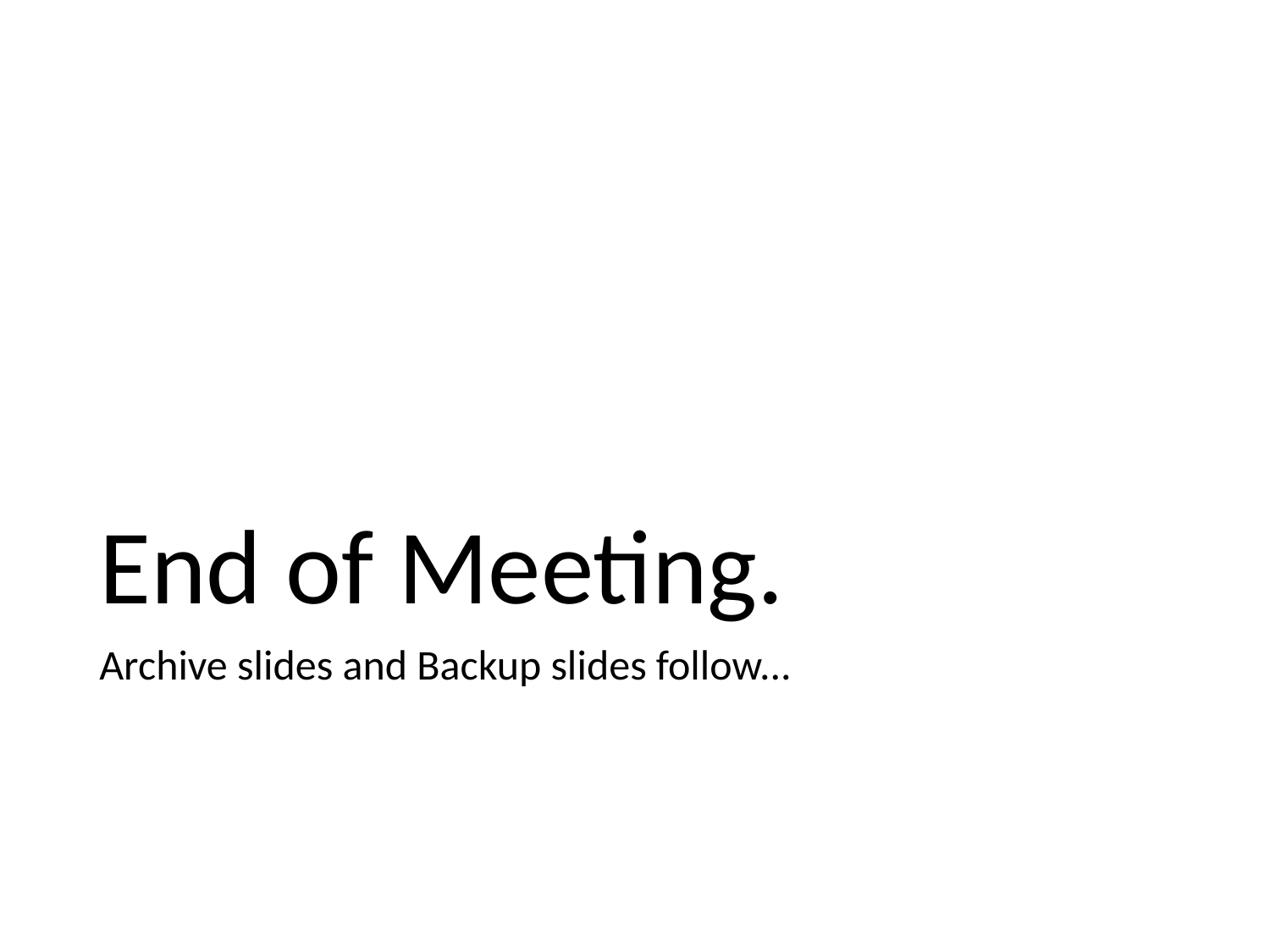

# End of Meeting.
Archive slides and Backup slides follow...